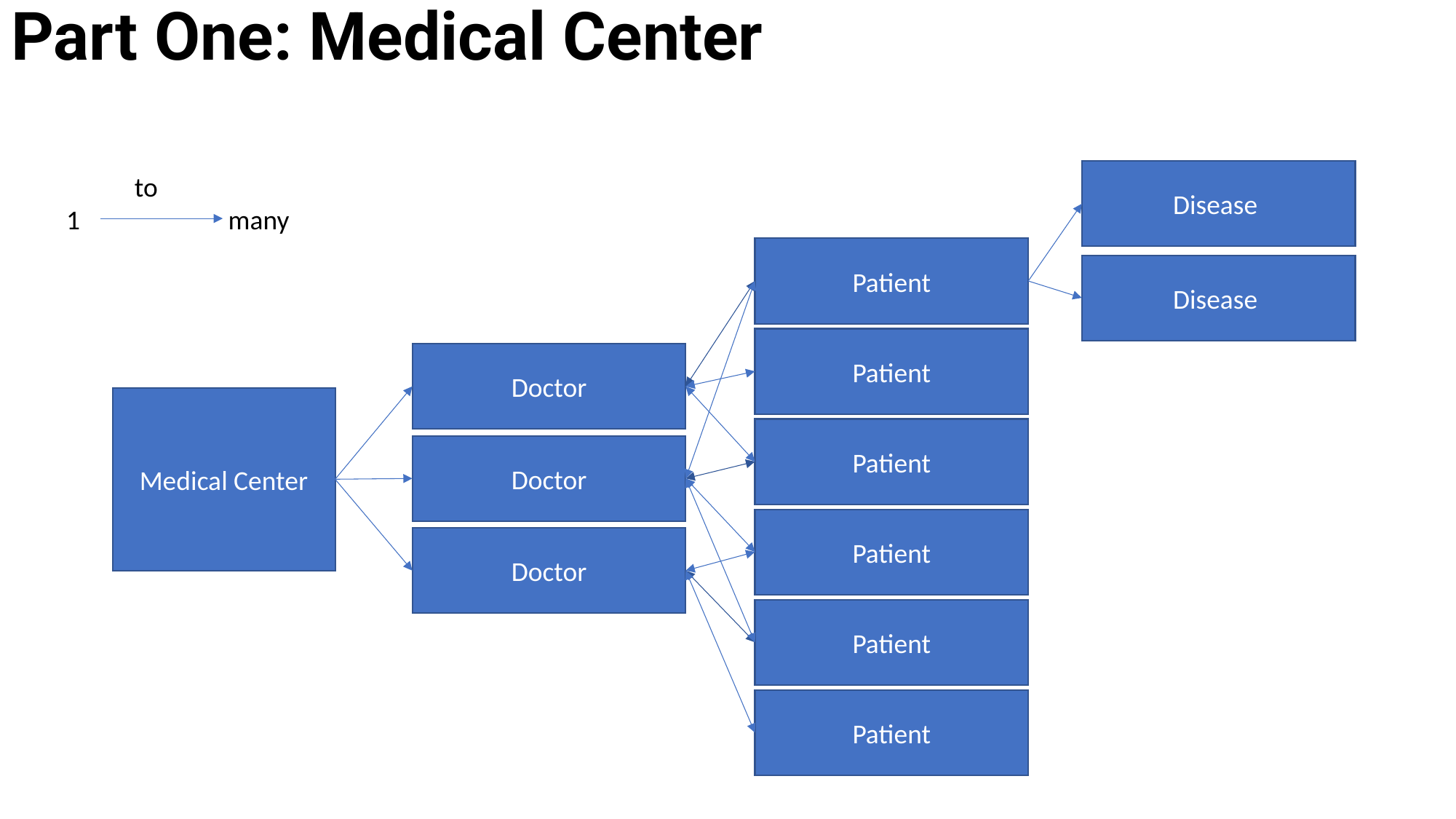

# Part One: Medical Center
Disease
           to
1                        many
Patient
Disease
Patient
Doctor
Medical Center
Patient
Doctor
Patient
Doctor
Patient
Patient